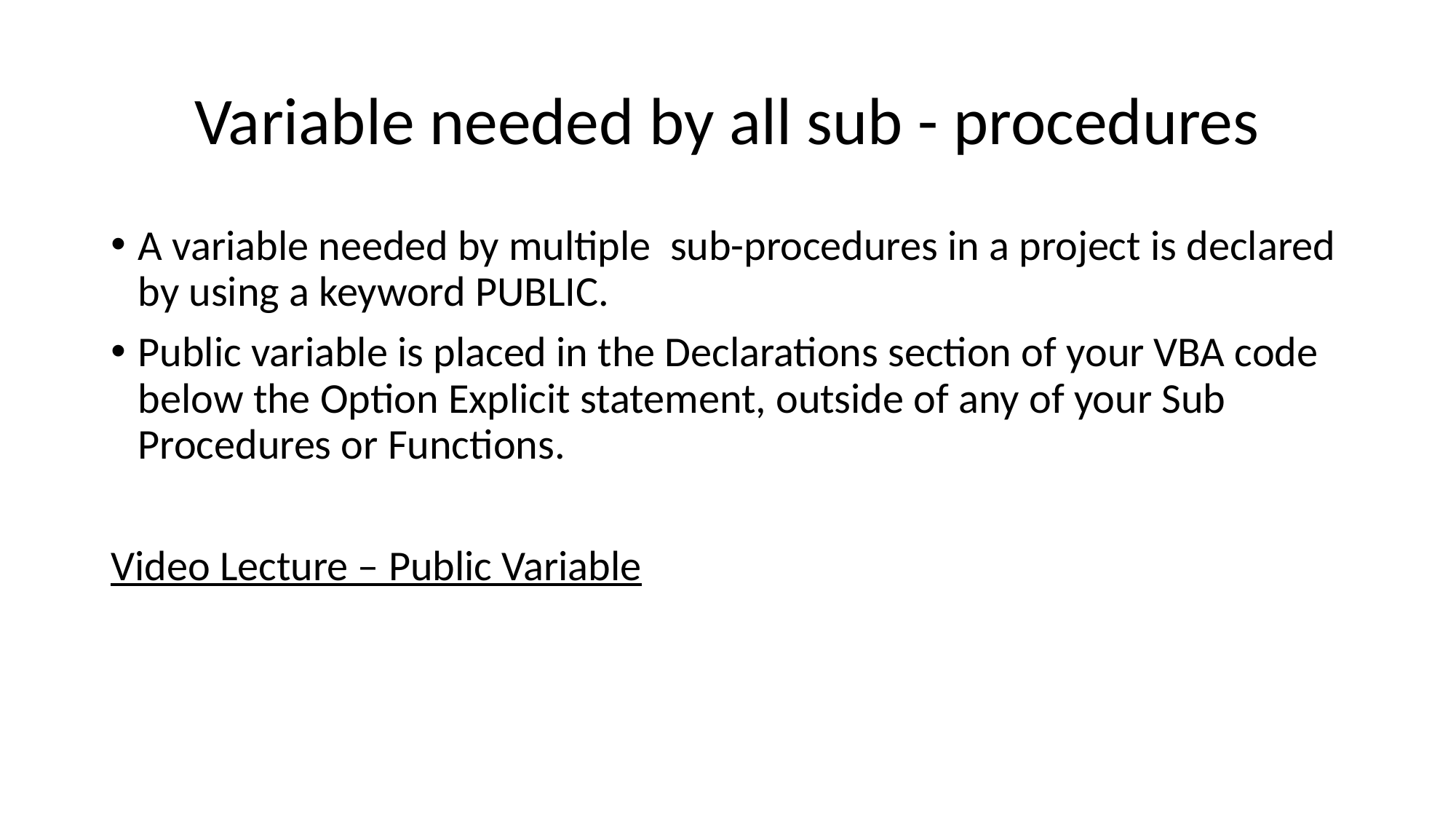

# Variable needed by all sub - procedures
A variable needed by multiple  sub-procedures in a project is declared by using a keyword PUBLIC.
Public variable is placed in the Declarations section of your VBA code below the Option Explicit statement, outside of any of your Sub Procedures or Functions.

Video Lecture – Public Variable